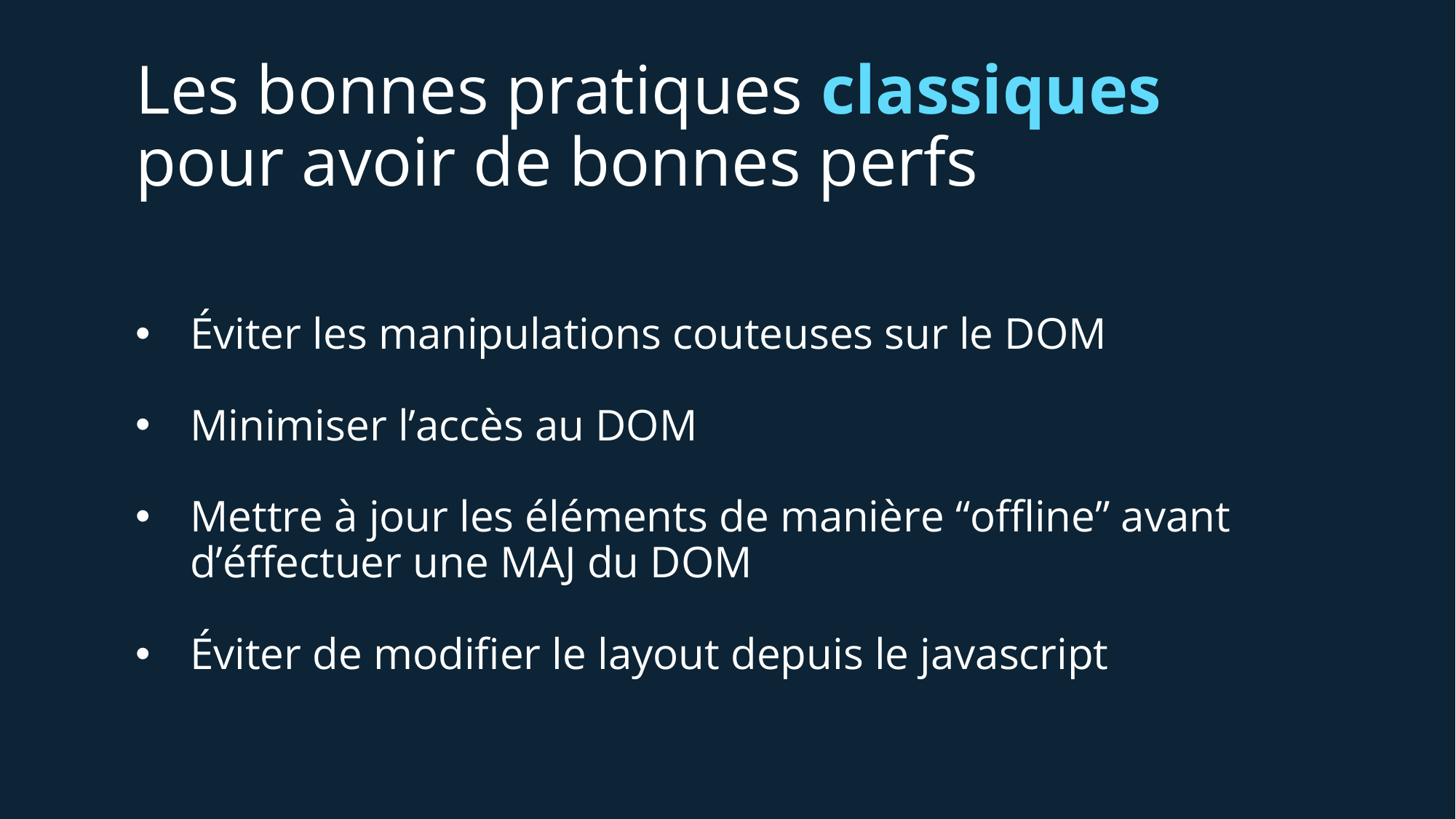

# Les bonnes pratiques classiques pour avoir de bonnes perfs
Éviter les manipulations couteuses sur le DOM

Minimiser l’accès au DOM

Mettre à jour les éléments de manière “offline” avant d’éffectuer une MAJ du DOM

Éviter de modifier le layout depuis le javascript